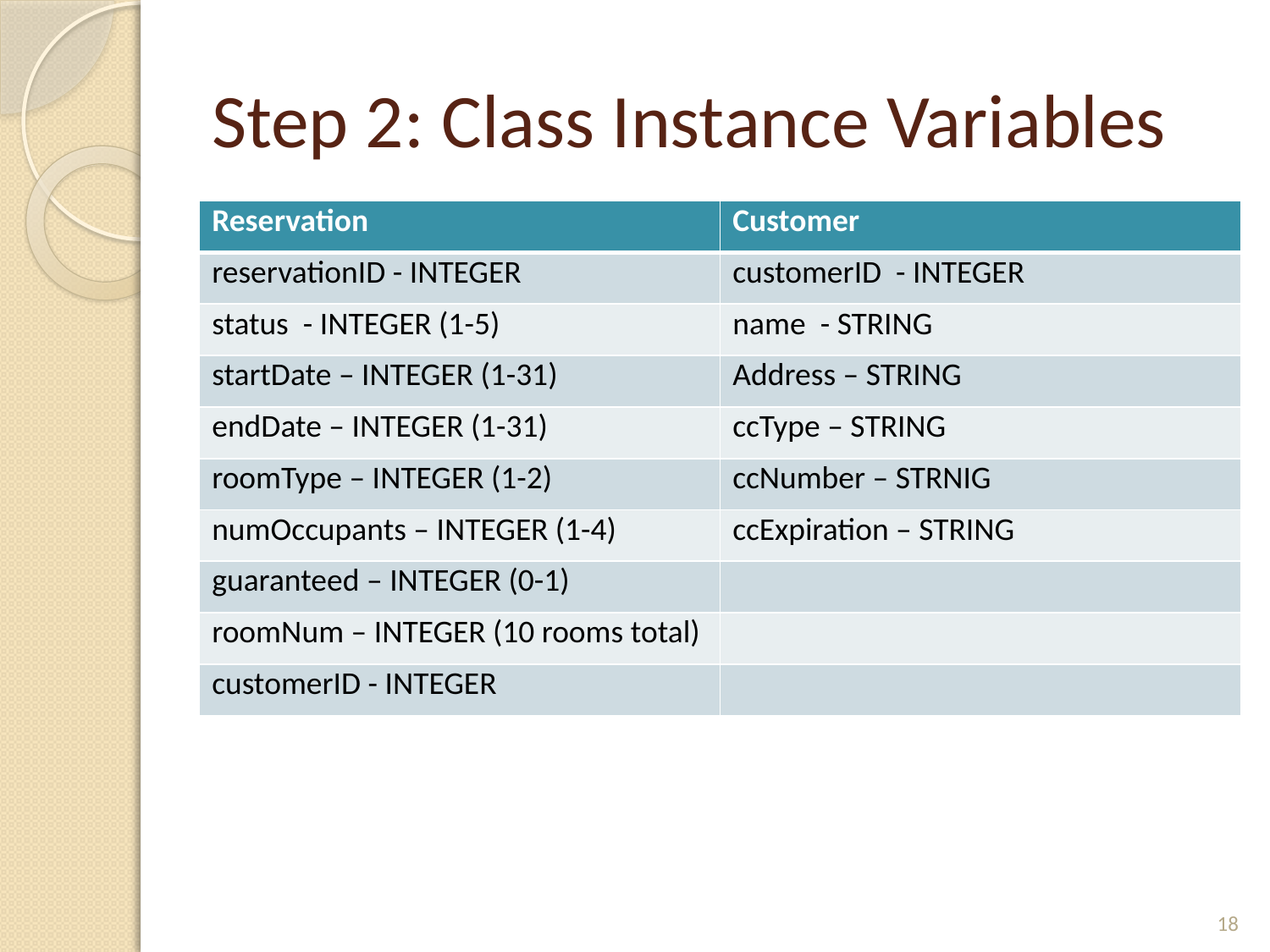

# Step 2: Class Instance Variables
| Reservation | Customer |
| --- | --- |
| reservationID - INTEGER | customerID - INTEGER |
| status - INTEGER (1-5) | name - STRING |
| startDate – INTEGER (1-31) | Address – STRING |
| endDate – INTEGER (1-31) | ccType – STRING |
| roomType – INTEGER (1-2) | ccNumber – STRNIG |
| numOccupants – INTEGER (1-4) | ccExpiration – STRING |
| guaranteed – INTEGER (0-1) |  |
| roomNum – INTEGER (10 rooms total) |  |
| customerID - INTEGER |  |
18